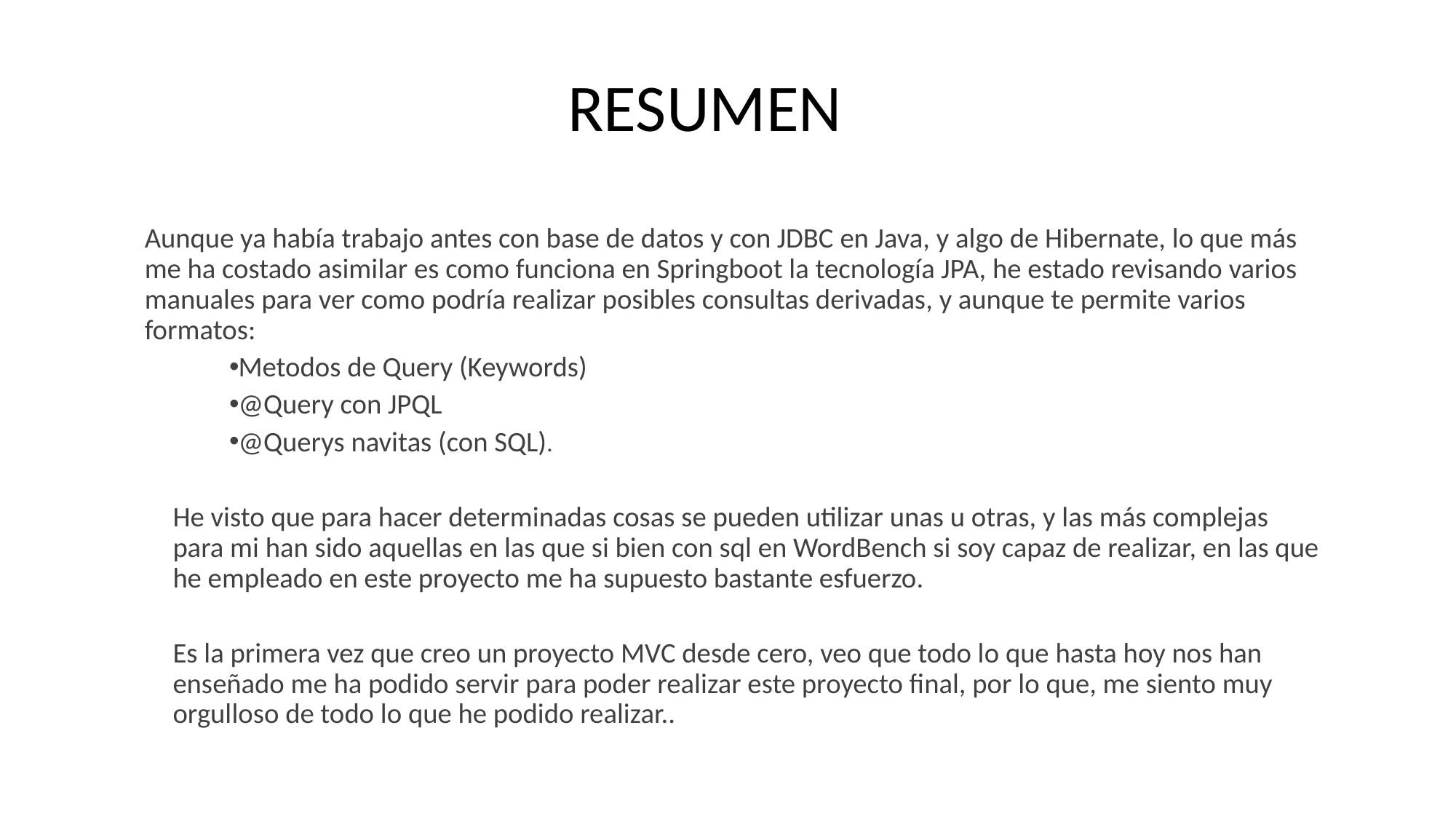

# RESUMEN
Aunque ya había trabajo antes con base de datos y con JDBC en Java, y algo de Hibernate, lo que más me ha costado asimilar es como funciona en Springboot la tecnología JPA, he estado revisando varios manuales para ver como podría realizar posibles consultas derivadas, y aunque te permite varios formatos:
Metodos de Query (Keywords)
@Query con JPQL
@Querys navitas (con SQL).

He visto que para hacer determinadas cosas se pueden utilizar unas u otras, y las más complejas para mi han sido aquellas en las que si bien con sql en WordBench si soy capaz de realizar, en las que he empleado en este proyecto me ha supuesto bastante esfuerzo.

Es la primera vez que creo un proyecto MVC desde cero, veo que todo lo que hasta hoy nos han enseñado me ha podido servir para poder realizar este proyecto final, por lo que, me siento muy orgulloso de todo lo que he podido realizar..